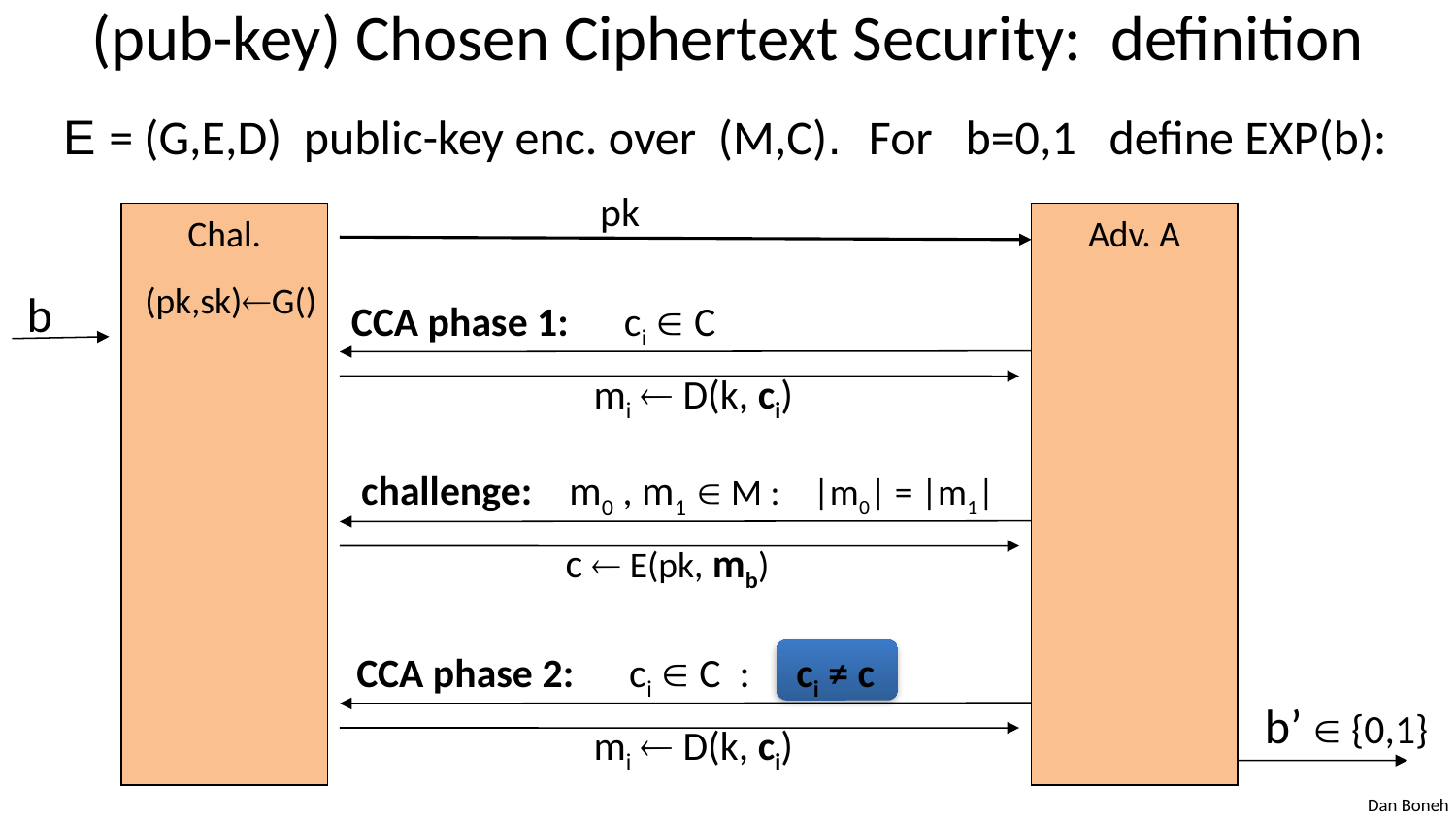

# (pub-key) Chosen Ciphertext Security:  definition
E = (G,E,D)  public-key enc. over  (M,C).  For   b=0,1   define EXP(b):

pk

Chal.
(pk,sk)←G()
Adv. A
b
CCA phase 1:      ci ∈ C

mi ← D(k, ci)

challenge:    m0 , m1  ∈ M :    |m0| = |m1|

c ← E(pk, mb)

CCA phase 2:      ci ∈ C  :     ci ≠ c

mi ← D(k, ci)

b’ ∈ {0,1}